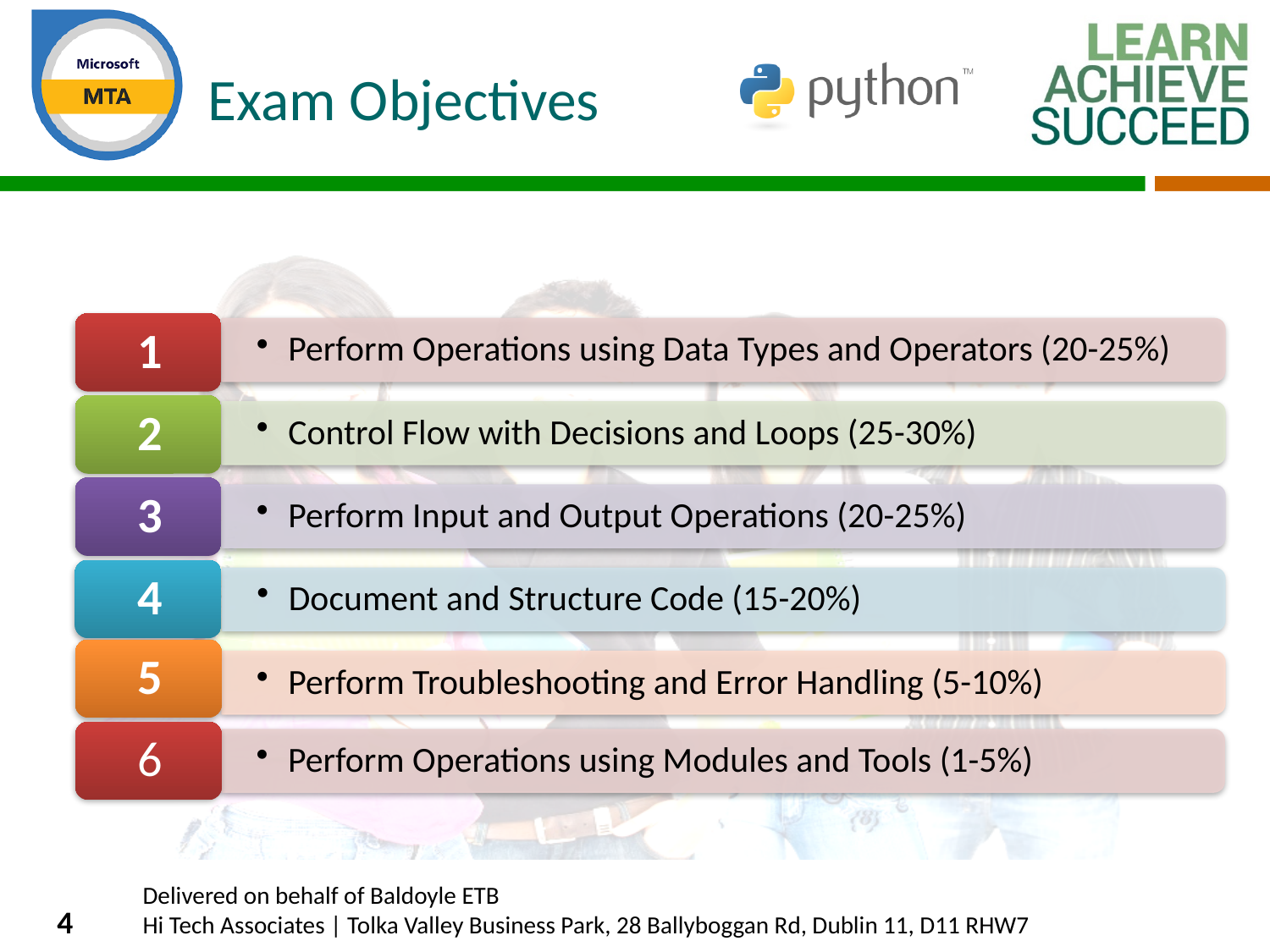

# Exam Objectives
Perform Operations using Data Types and Operators (20-25%)
1
Control Flow with Decisions and Loops (25-30%)
2
Perform Input and Output Operations (20-25%)
3
Document and Structure Code (15-20%)
4
Perform Troubleshooting and Error Handling (5-10%)
5
Perform Operations using Modules and Tools (1-5%)
6
4